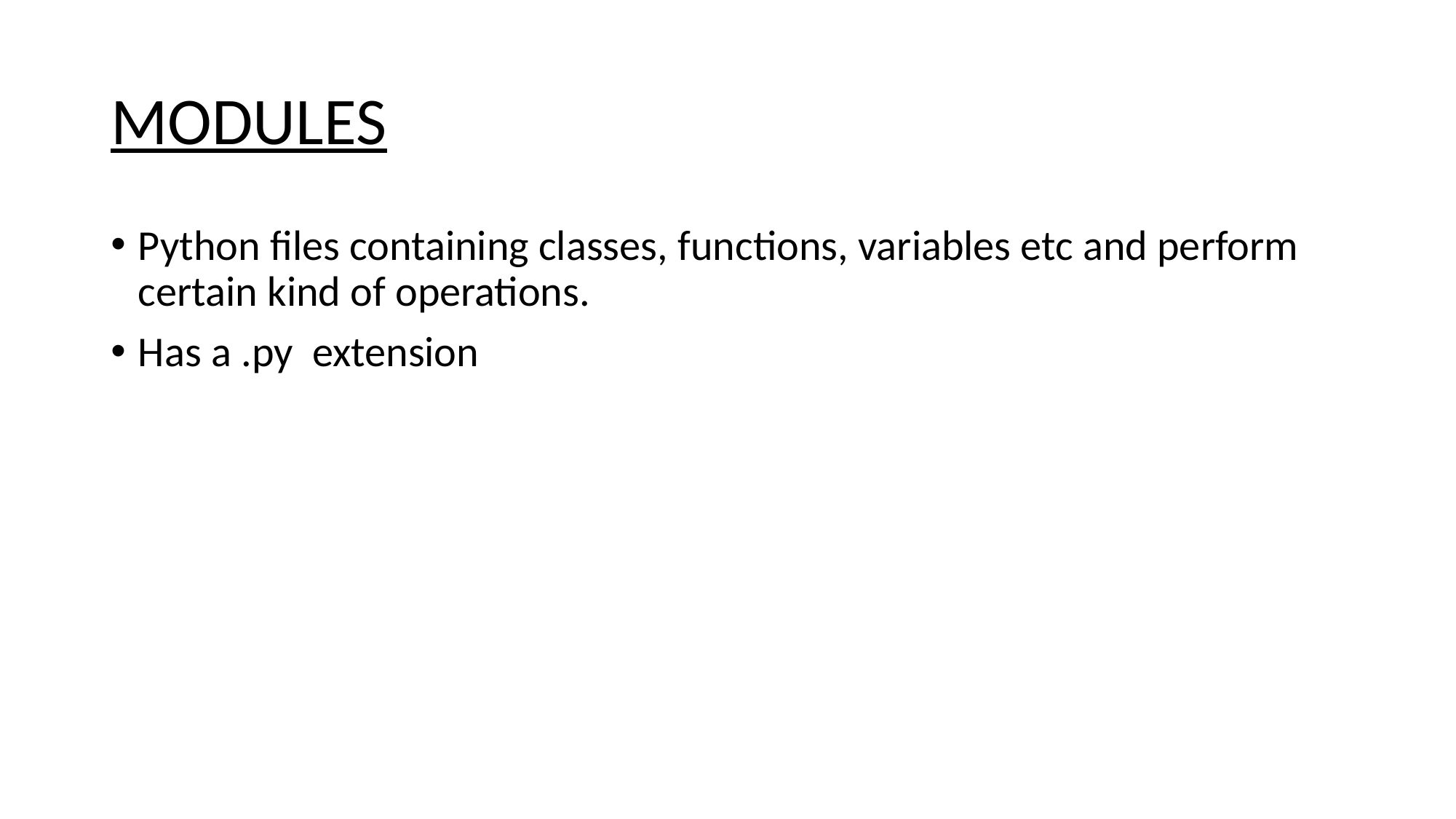

# MODULES
Python files containing classes, functions, variables etc and perform certain kind of operations.
Has a .py  extension